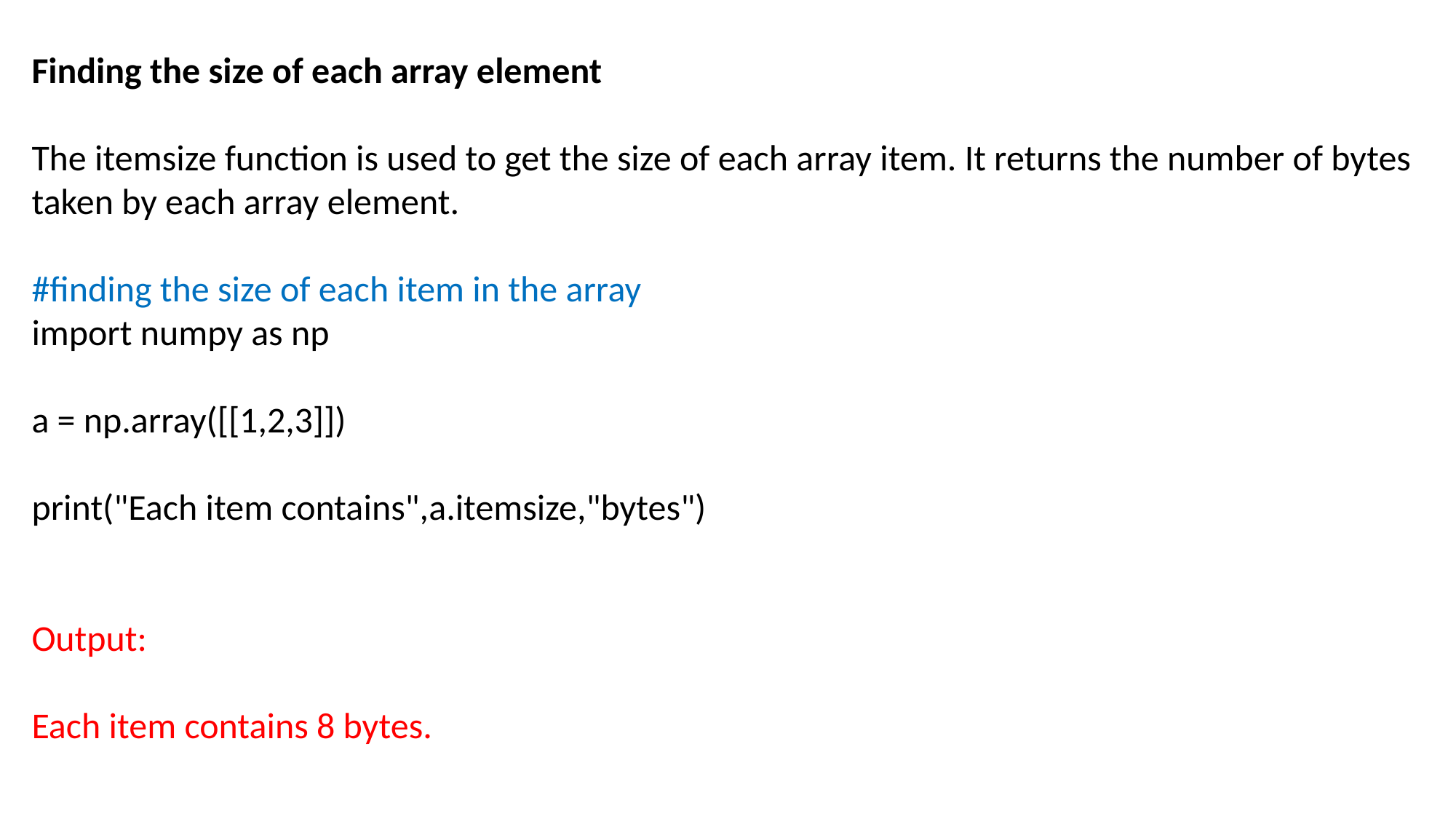

Finding the size of each array element

The itemsize function is used to get the size of each array item. It returns the number of bytes taken by each array element.

#finding the size of each item in the array
import numpy as np

a = np.array([[1,2,3]])

print("Each item contains",a.itemsize,"bytes")

Output:

Each item contains 8 bytes.